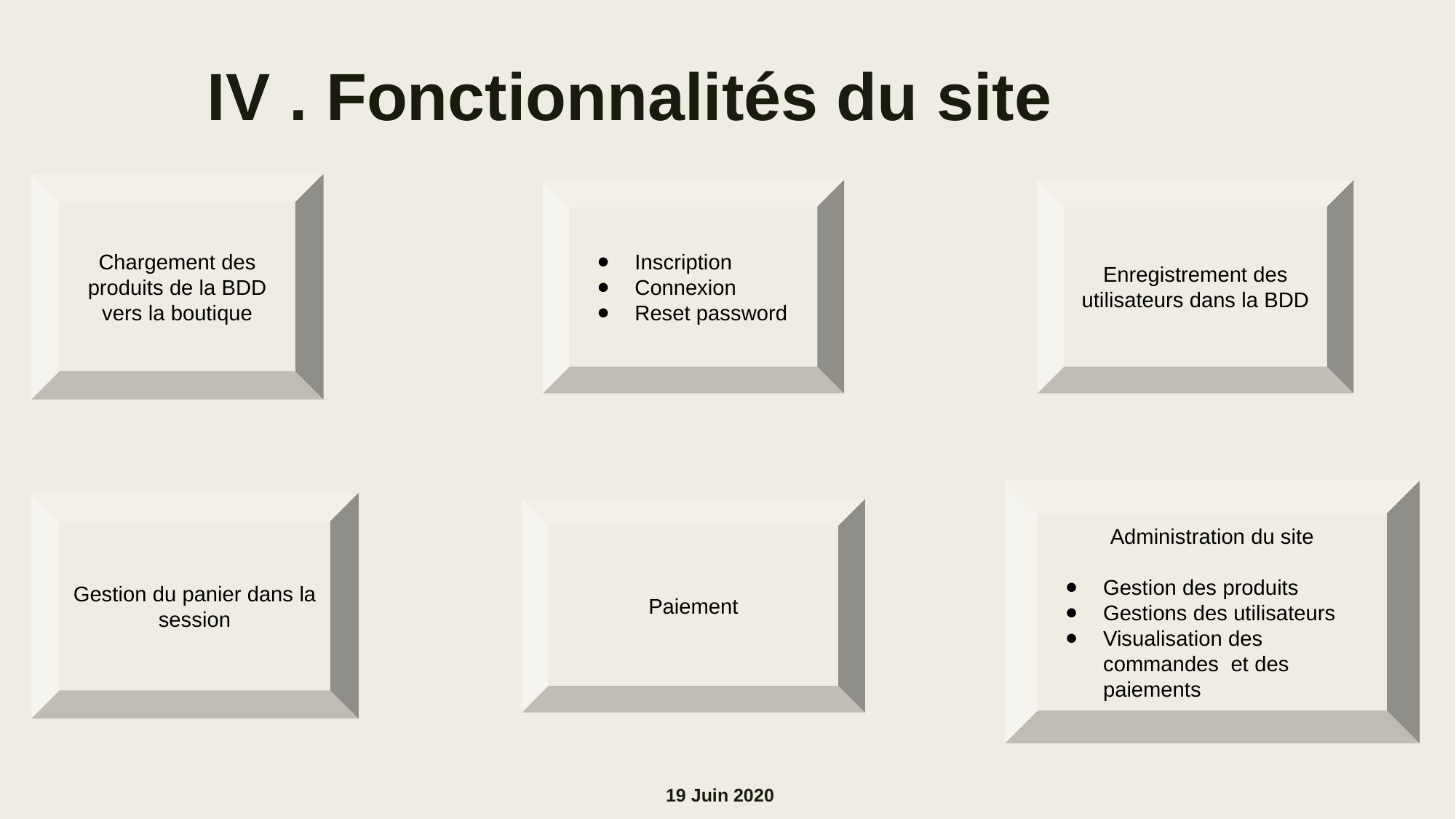

# IV . Fonctionnalités du site

Chargement des produits de la BDD vers la boutique
Inscription
Connexion
Reset password
Enregistrement des utilisateurs dans la BDD
Administration du site

Gestion des produits
Gestions des utilisateurs
Visualisation des commandes  et des paiements
Gestion du panier dans la session
Paiement
19 Juin 2020